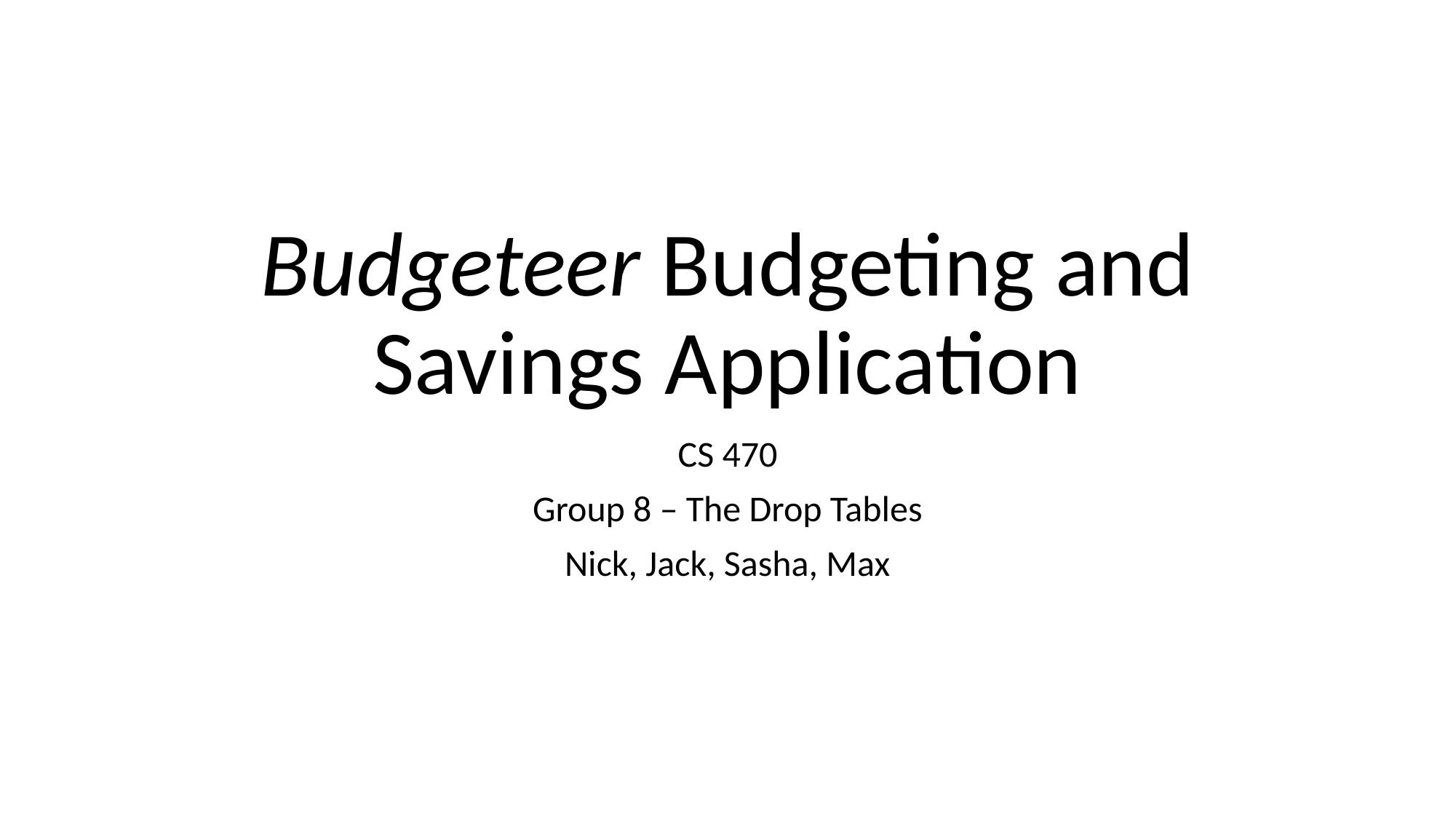

# Budgeteer Budgeting and Savings Application
CS 470
Group 8 – The Drop Tables
Nick, Jack, Sasha, Max